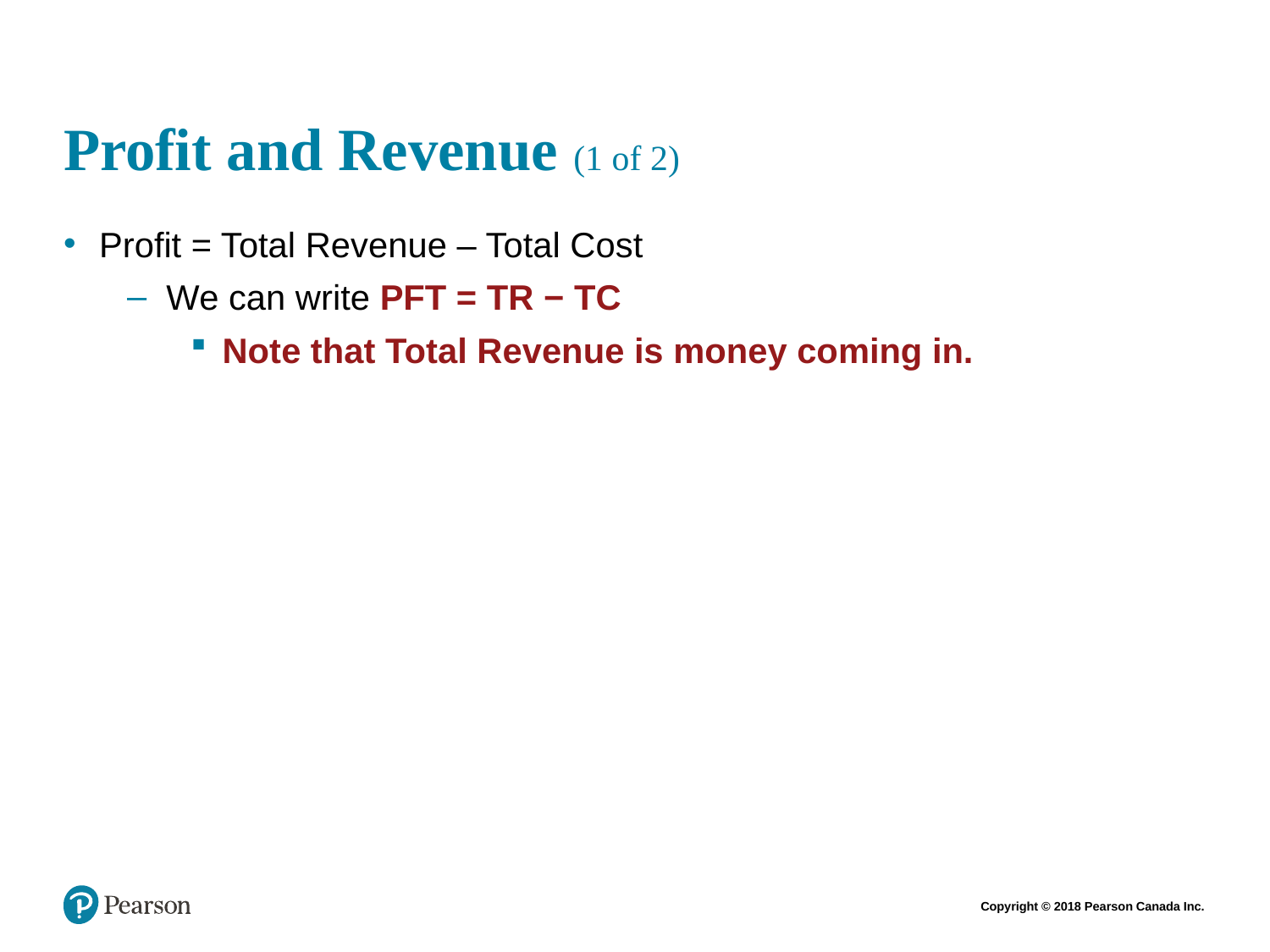

# Profit and Revenue (1 of 2)
Profit = Total Revenue – Total Cost
We can write PFT = TR − TC
Note that Total Revenue is money coming in.